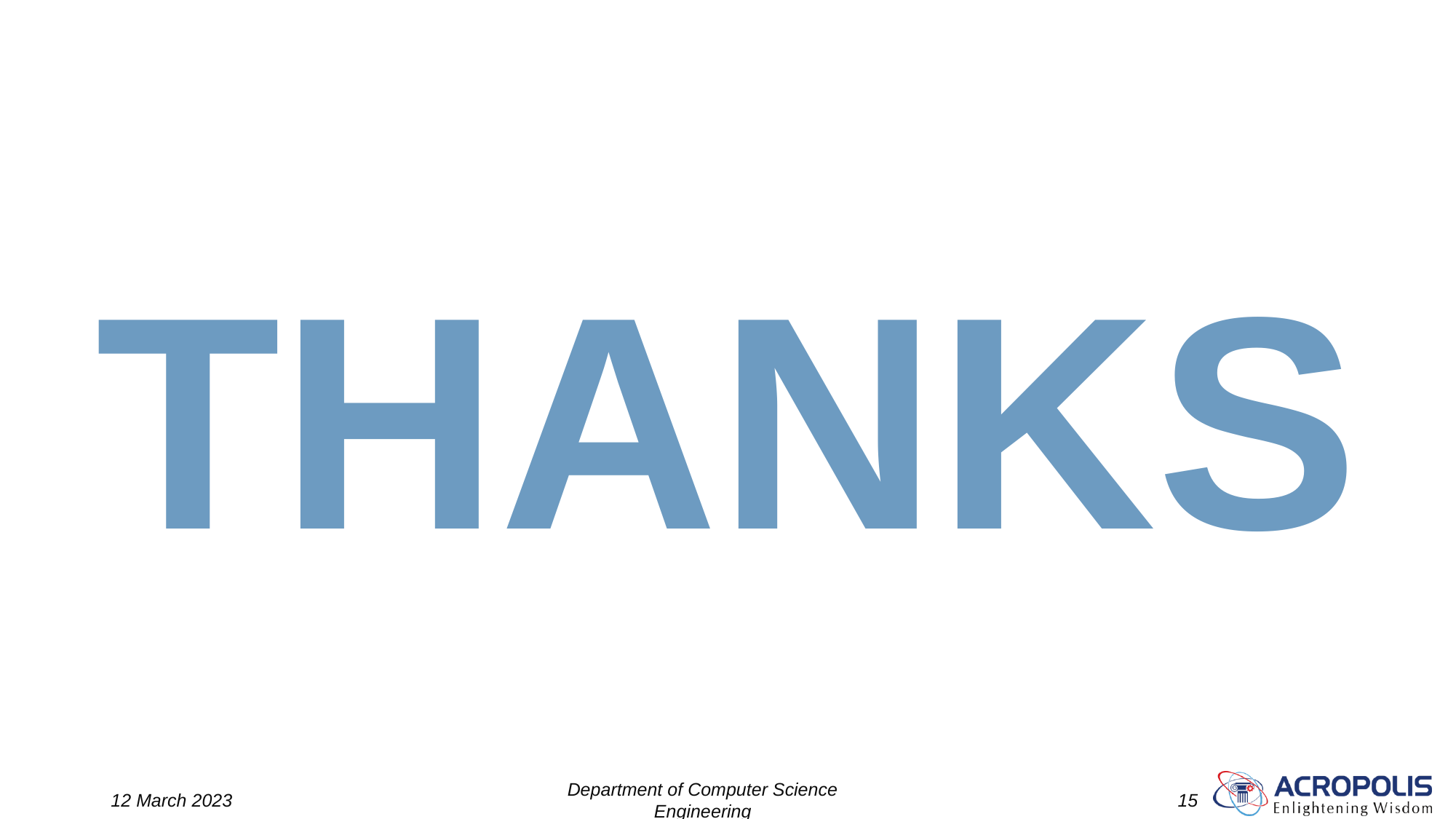

THANKS
12 March 2023
Department of Computer Science Engineering
15